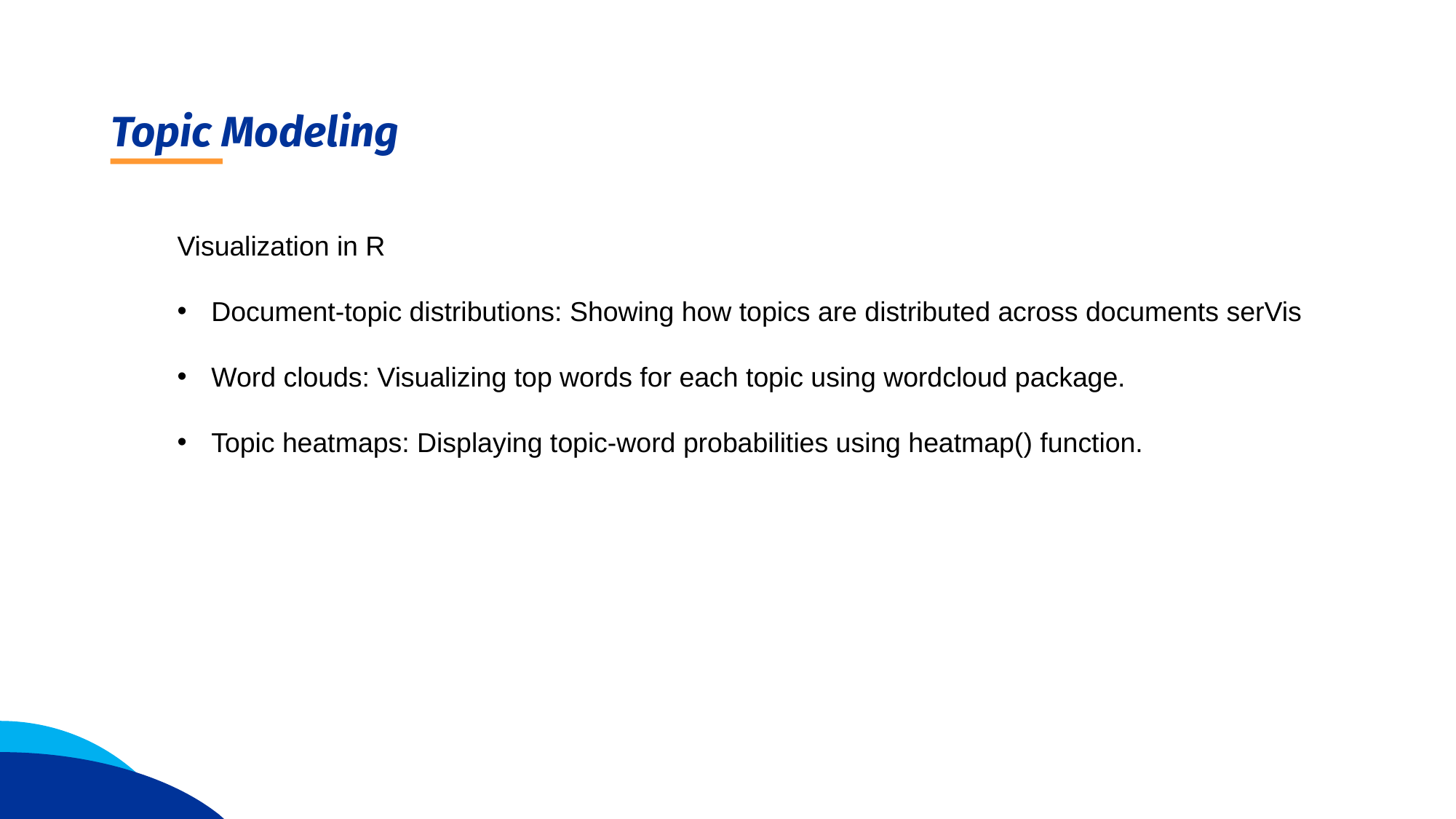

Topic Modeling

Visualization in R

Document-topic distributions: Showing how topics are distributed across documents serVis

Word clouds: Visualizing top words for each topic using wordcloud package.

Topic heatmaps: Displaying topic-word probabilities using heatmap() function.